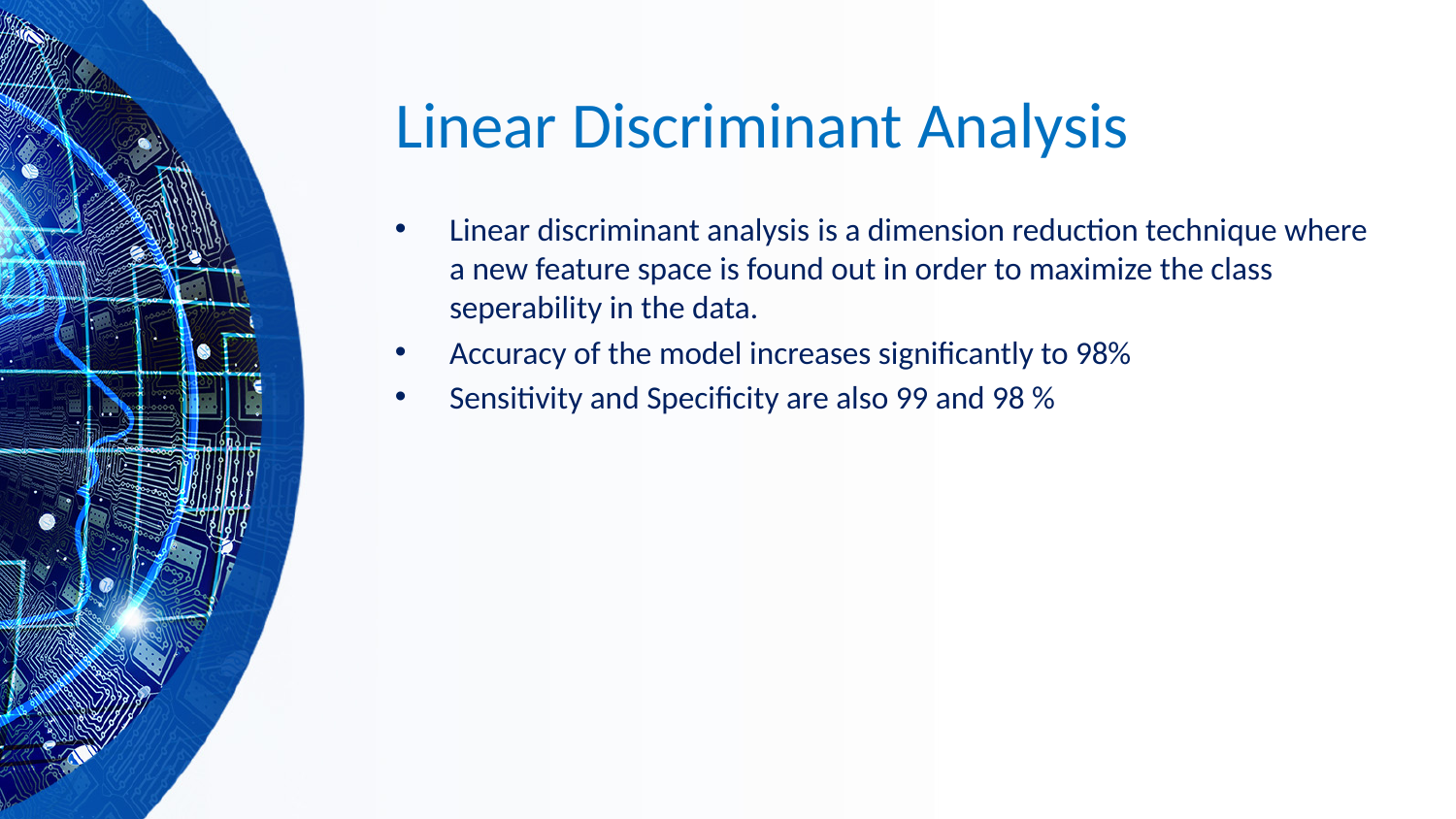

# Linear Discriminant Analysis
Linear discriminant analysis is a dimension reduction technique where a new feature space is found out in order to maximize the class seperability in the data.
Accuracy of the model increases significantly to 98%
Sensitivity and Specificity are also 99 and 98 %